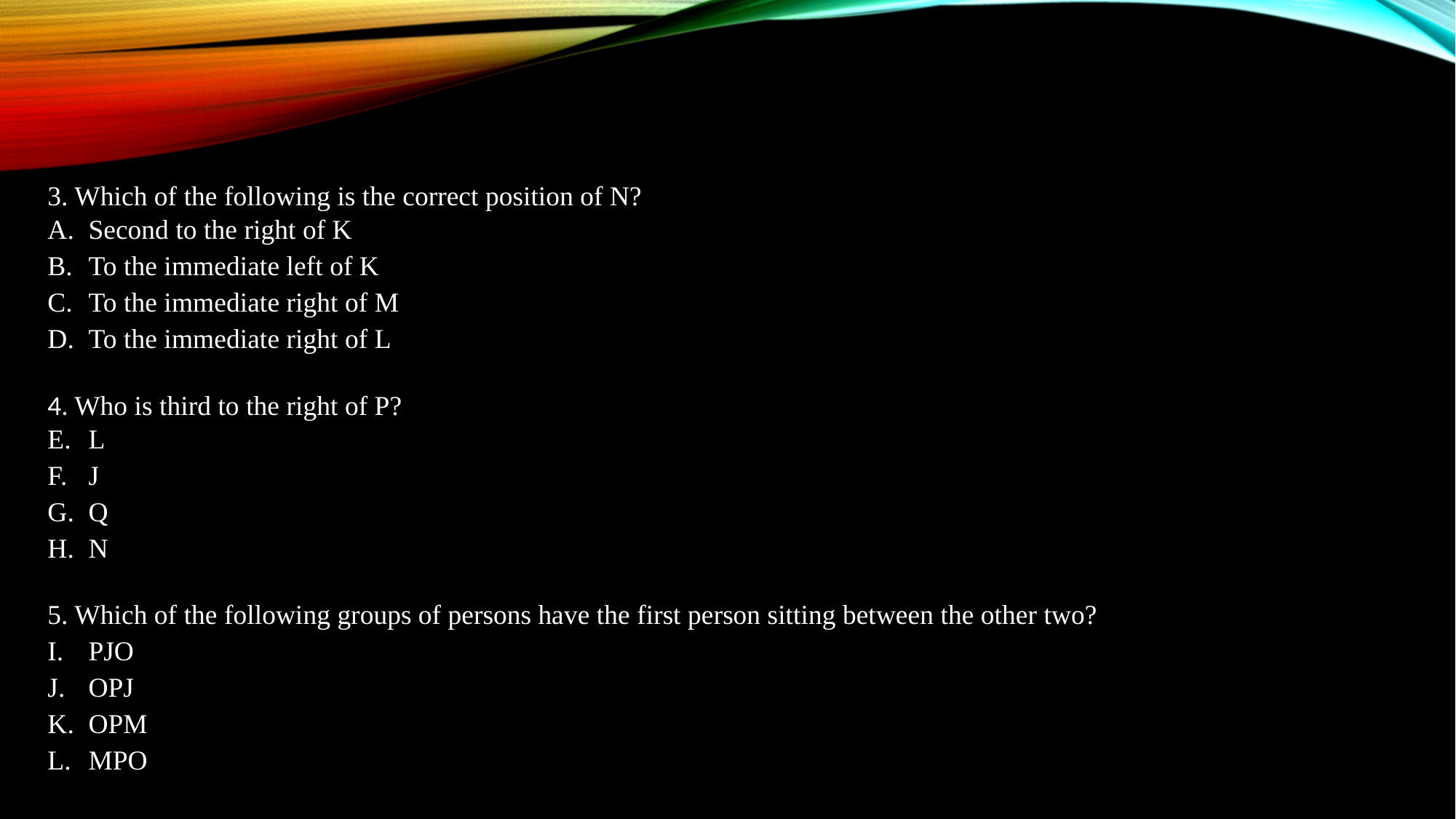

3. Which of the following is the correct position of N?
Second to the right of K

To the immediate left of K

To the immediate right of M

To the immediate right of L

4. Who is third to the right of P?
L

J

Q

N

5. Which of the following groups of persons have the first person sitting between the other two?

PJO

OPJ

OPM

MPO